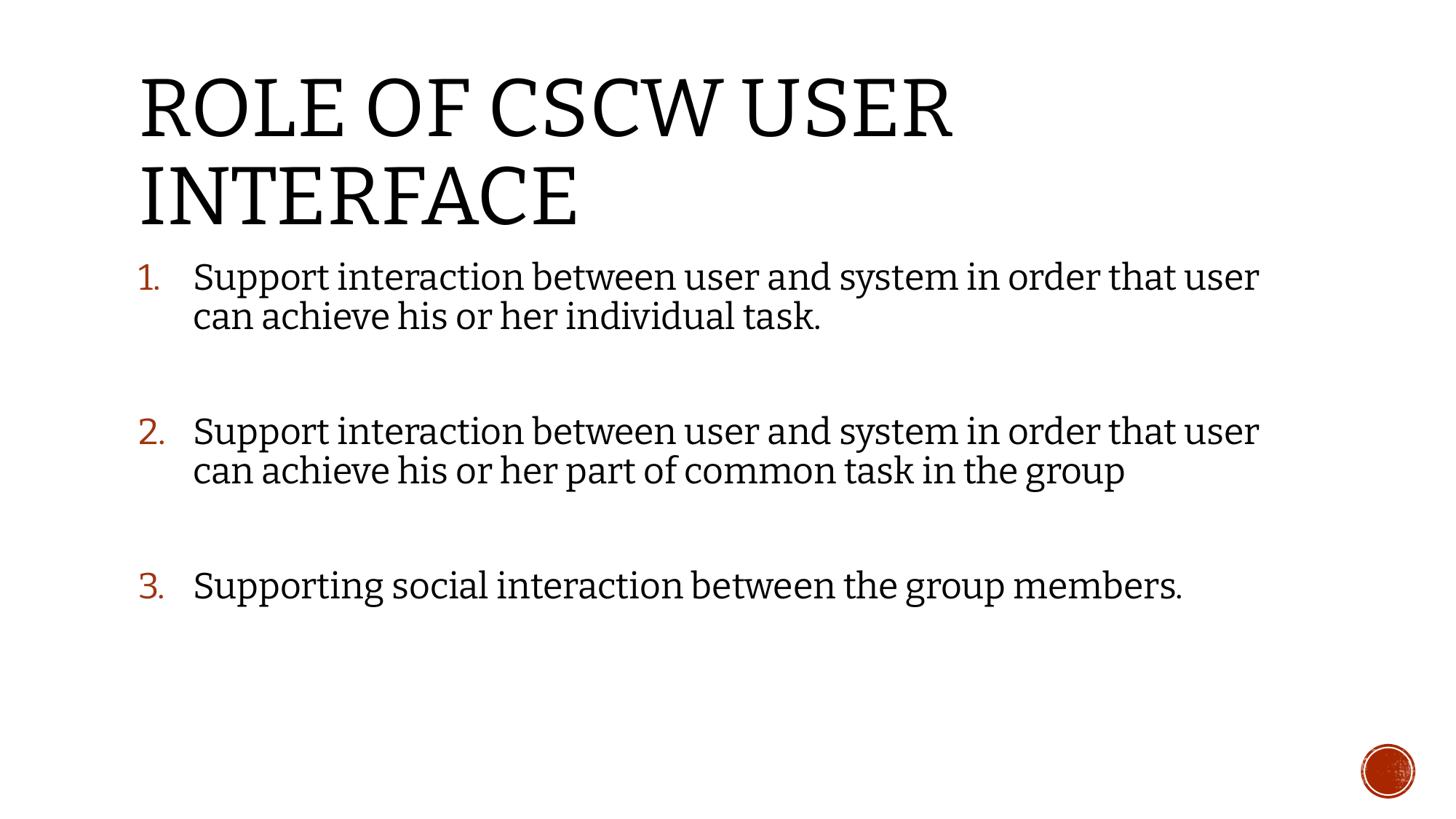

# ROLE OF CSCW USER INTERFACE
Support interaction between user and system in order that user can achieve his or her individual task.

Support interaction between user and system in order that user can achieve his or her part of common task in the group

Supporting social interaction between the group members.